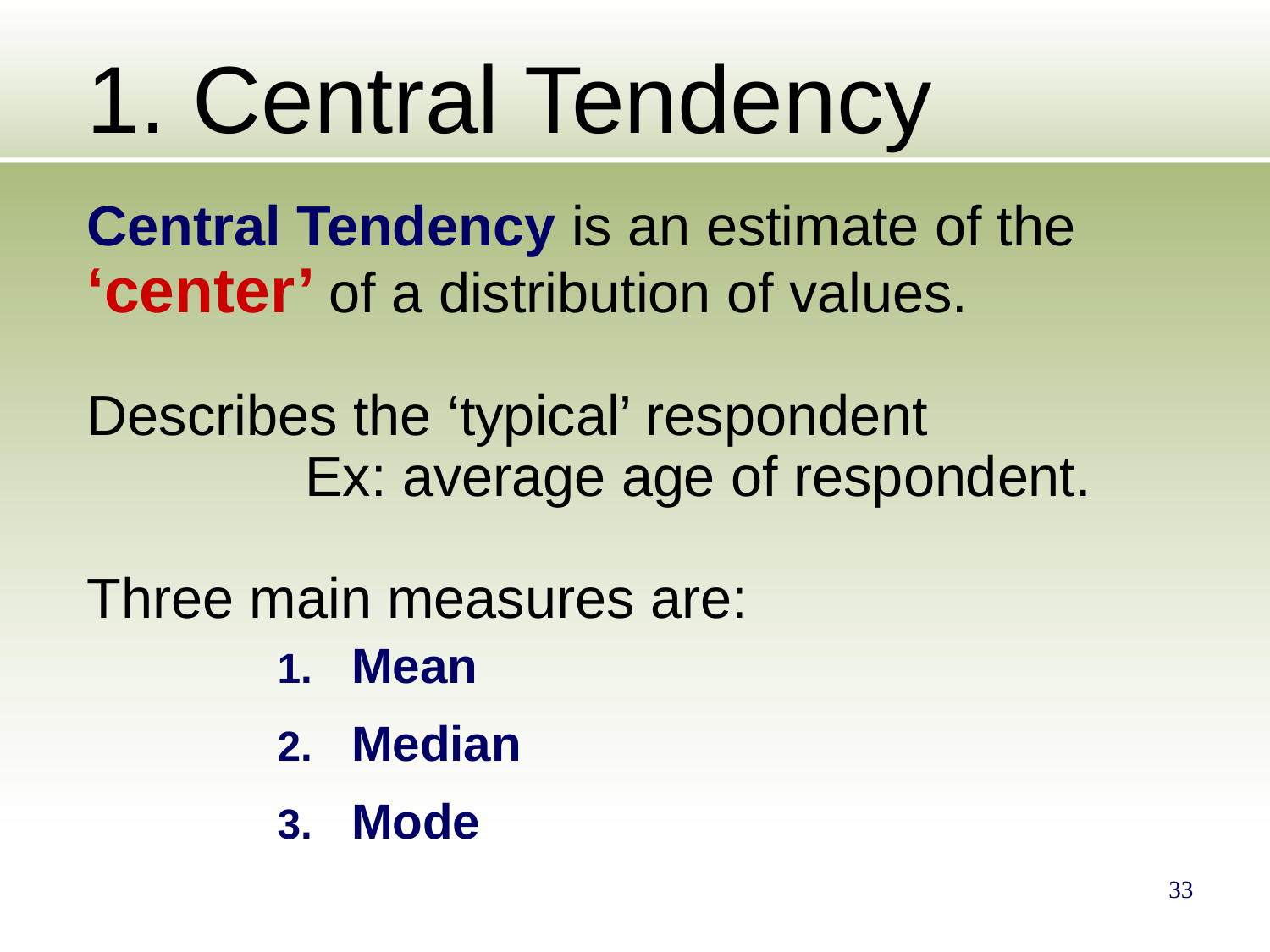

# 1. Central Tendency
Central Tendency is an estimate of the ‘center’ of a distribution of values.

Describes the ‘typical’ respondent
	Ex: average age of respondent.

Three main measures are:
Mean
Median
Mode
33